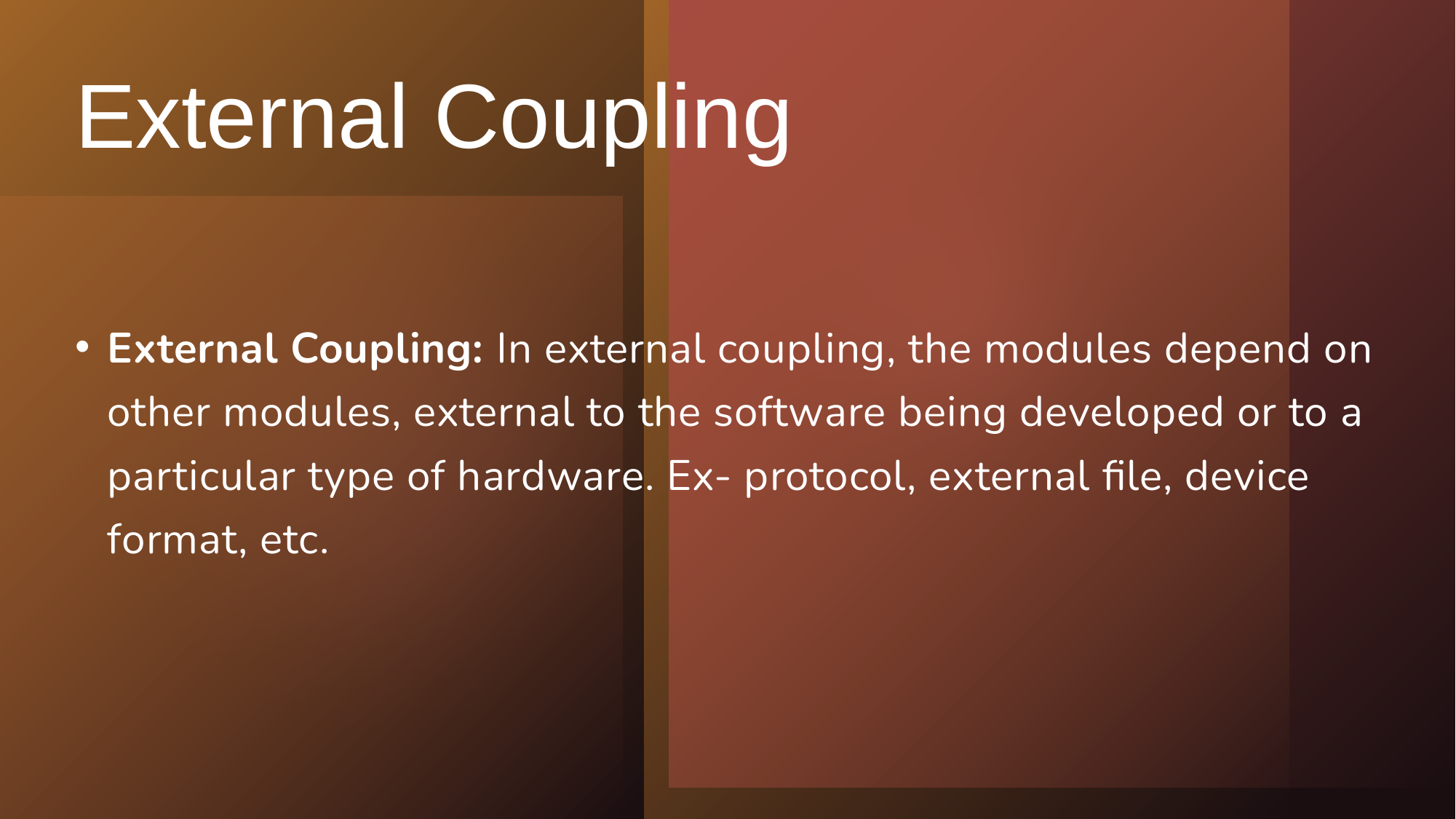

# External Coupling
External Coupling: In external coupling, the modules depend on other modules, external to the software being developed or to a particular type of hardware. Ex- protocol, external file, device format, etc.